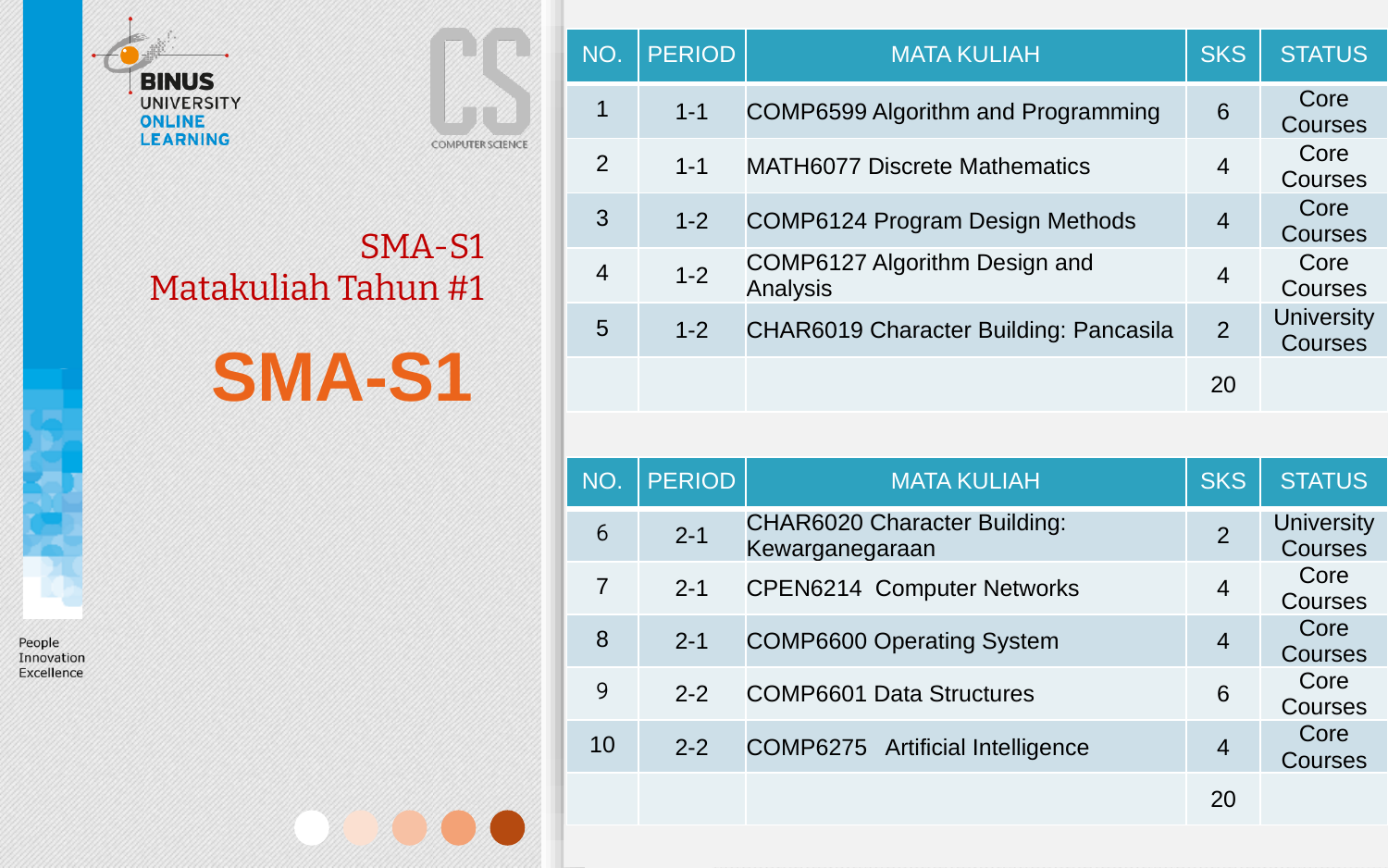

| NO. | PERIOD | MATA KULIAH | SKS | STATUS |
| --- | --- | --- | --- | --- |
| 1 | 1-1 | COMP6599 Algorithm and Programming | 6 | Core Courses |
| 2 | 1-1 | MATH6077 Discrete Mathematics | 4 | Core Courses |
| 3 | 1-2 | COMP6124 Program Design Methods | 4 | Core Courses |
| 4 | 1-2 | COMP6127 Algorithm Design and Analysis | 4 | Core Courses |
| 5 | 1-2 | CHAR6019 Character Building: Pancasila | 2 | University Courses |
|  |  |  | 20 |  |
# SMA-S1 Matakuliah Tahun #1
SMA-S1
| NO. | PERIOD | MATA KULIAH | SKS | STATUS |
| --- | --- | --- | --- | --- |
| 6 | 2-1 | CHAR6020 Character Building: Kewarganegaraan | 2 | University Courses |
| 7 | 2-1 | CPEN6214 Computer Networks | 4 | Core Courses |
| 8 | 2-1 | COMP6600 Operating System | 4 | Core Courses |
| 9 | 2-2 | COMP6601 Data Structures | 6 | Core Courses |
| 10 | 2-2 | COMP6275 Artificial Intelligence | 4 | Core Courses |
|  |  |  | 20 |  |